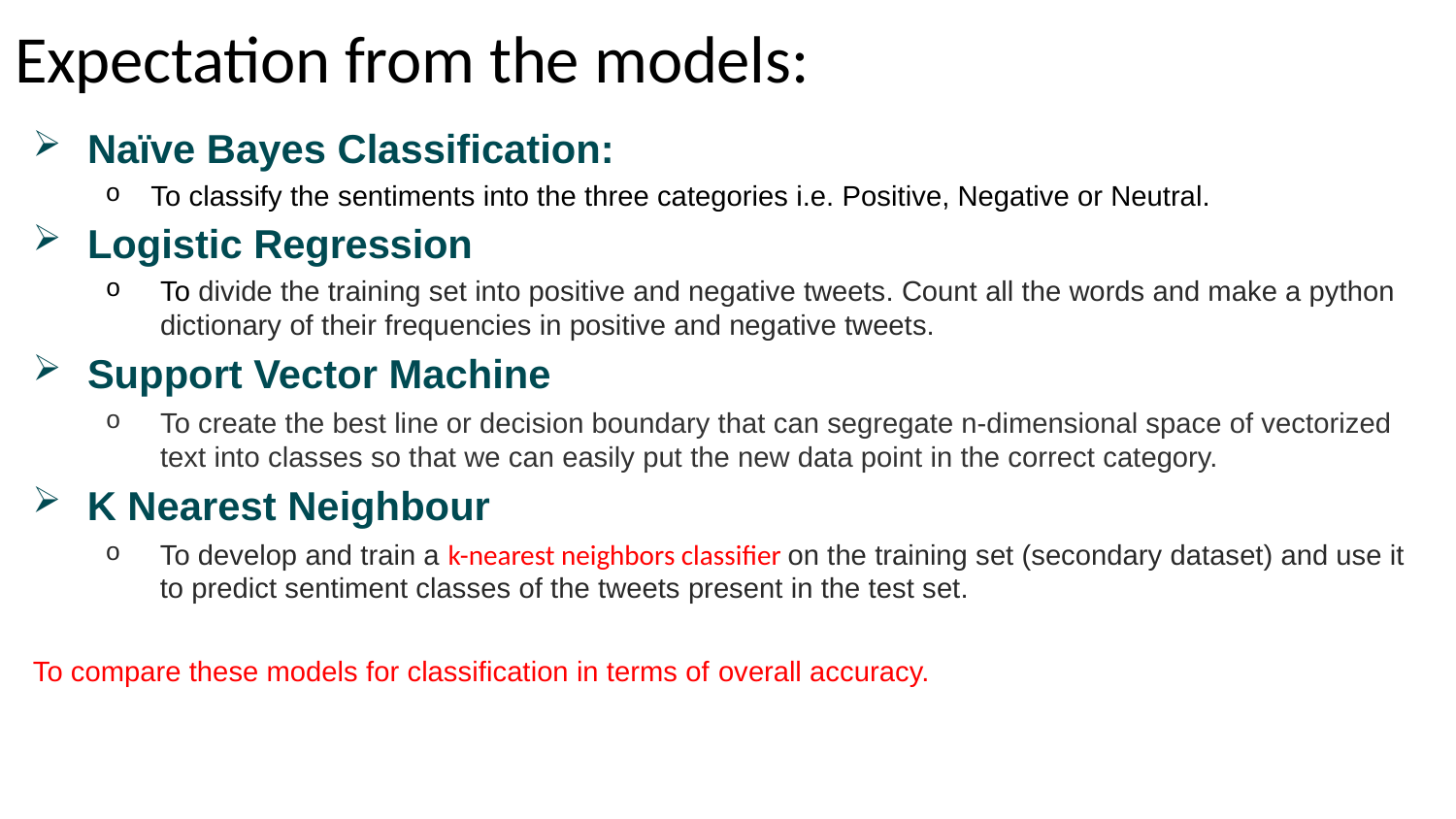

# Expectation from the models:

Naïve Bayes Classification:
To classify the sentiments into the three categories i.e. Positive, Negative or Neutral.
Logistic Regression
To divide the training set into positive and negative tweets. Count all the words and make a python dictionary of their frequencies in positive and negative tweets.
Support Vector Machine
To create the best line or decision boundary that can segregate n-dimensional space of vectorized text into classes so that we can easily put the new data point in the correct category.
K Nearest Neighbour
To develop and train a k-nearest neighbors classifier on the training set (secondary dataset) and use it to predict sentiment classes of the tweets present in the test set.

To compare these models for classification in terms of overall accuracy.